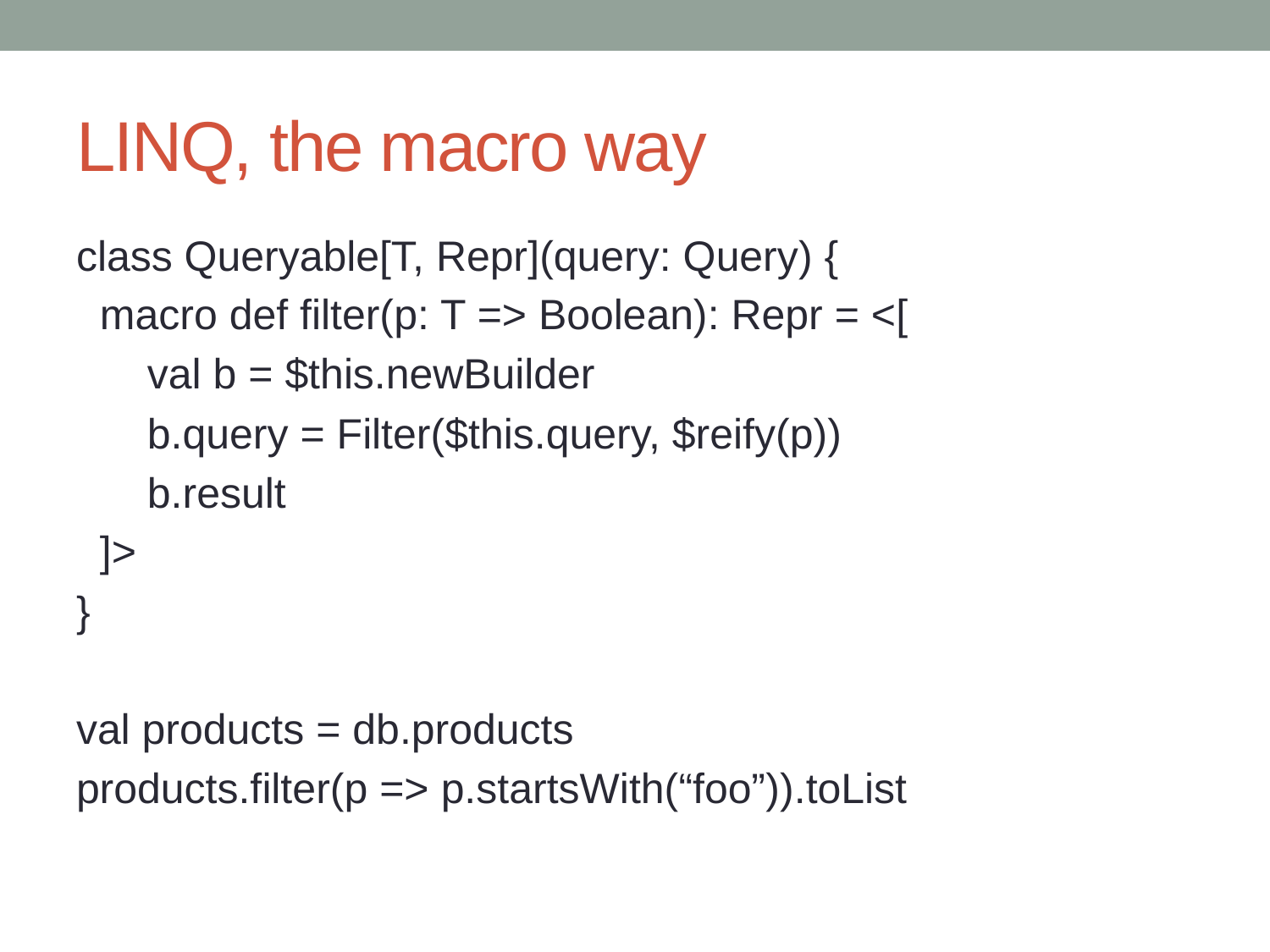

# LINQ, the macro way
class Queryable[T, Repr](query: Query) {
  macro def filter(p: T => Boolean): Repr = <[
      val b = $this.newBuilder
      b.query = Filter($this.query, $reify(p))
      b.result
  ]>
}

val products = db.products
products.filter(p => p.startsWith(“foo”)).toList